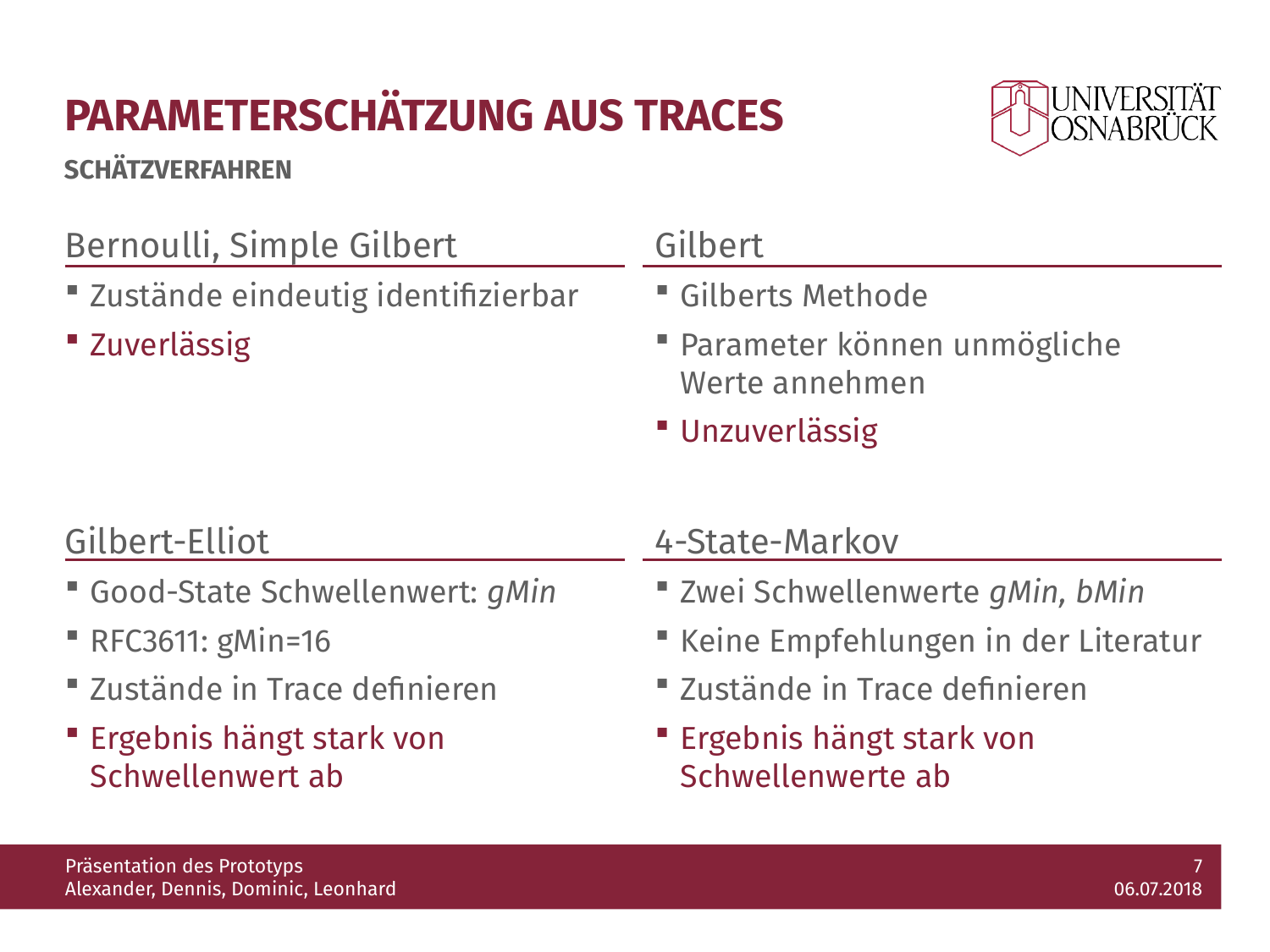

# Parameterschätzung aus Traces
Schätzverfahren
Bernoulli, Simple Gilbert
Zustände eindeutig identifizierbar
Zuverlässig

Gilbert-Elliot
Good-State Schwellenwert: gMin
RFC3611: gMin=16
Zustände in Trace definieren
Ergebnis hängt stark von Schwellenwert ab

Gilbert
Gilberts Methode
Parameter können unmögliche Werte annehmen
Unzuverlässig

4-State-Markov
Zwei Schwellenwerte gMin, bMin
Keine Empfehlungen in der Literatur
Zustände in Trace definieren
Ergebnis hängt stark von Schwellenwerte ab